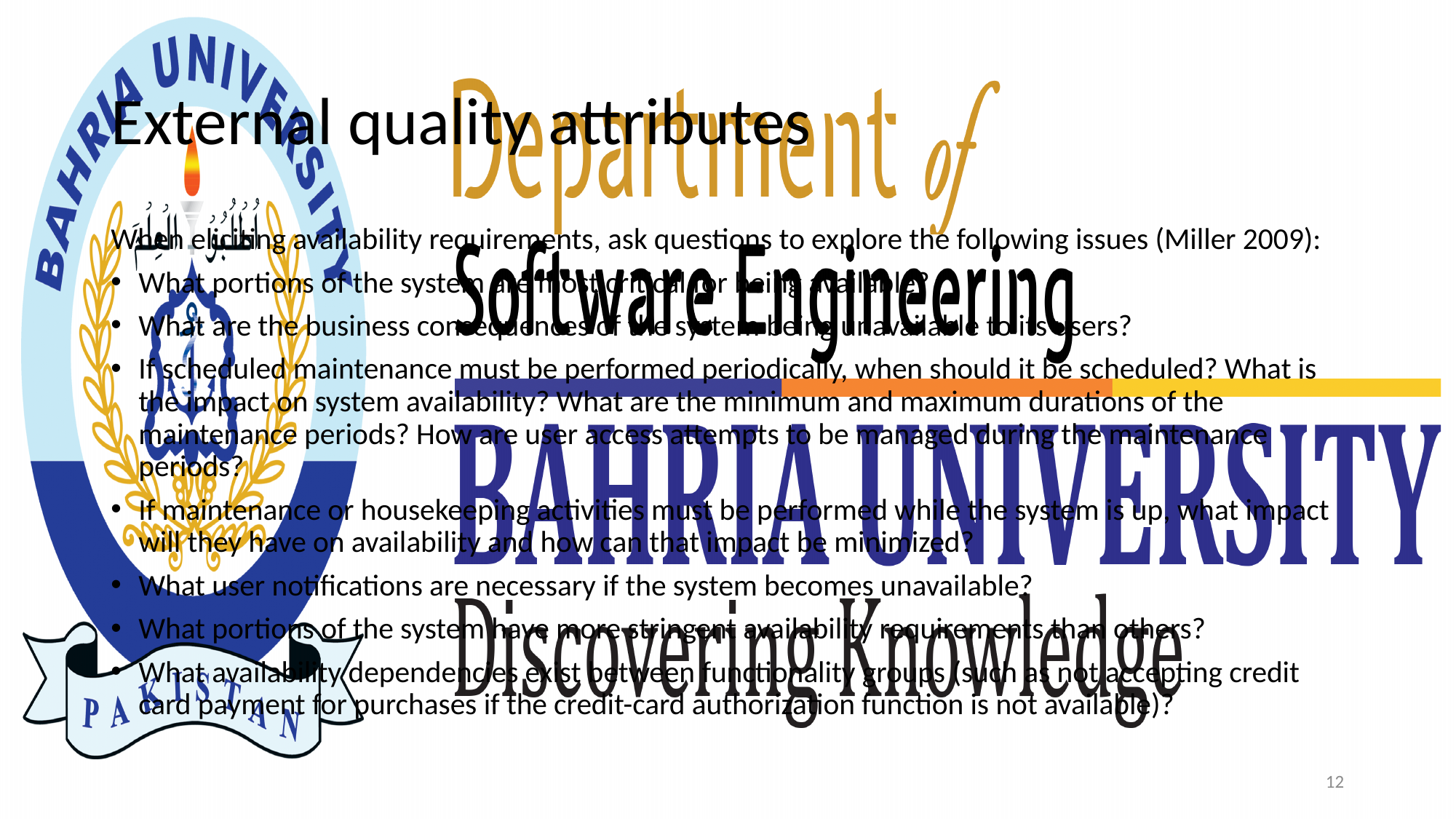

# External quality attributes
When eliciting availability requirements, ask questions to explore the following issues (Miller 2009):
What portions of the system are most critical for being available?
What are the business consequences of the system being unavailable to its users?
If scheduled maintenance must be performed periodically, when should it be scheduled? What is the impact on system availability? What are the minimum and maximum durations of the maintenance periods? How are user access attempts to be managed during the maintenance periods?
If maintenance or housekeeping activities must be performed while the system is up, what impact will they have on availability and how can that impact be minimized?
What user notifications are necessary if the system becomes unavailable?
What portions of the system have more stringent availability requirements than others?
What availability dependencies exist between functionality groups (such as not accepting credit card payment for purchases if the credit-card authorization function is not available)?
12